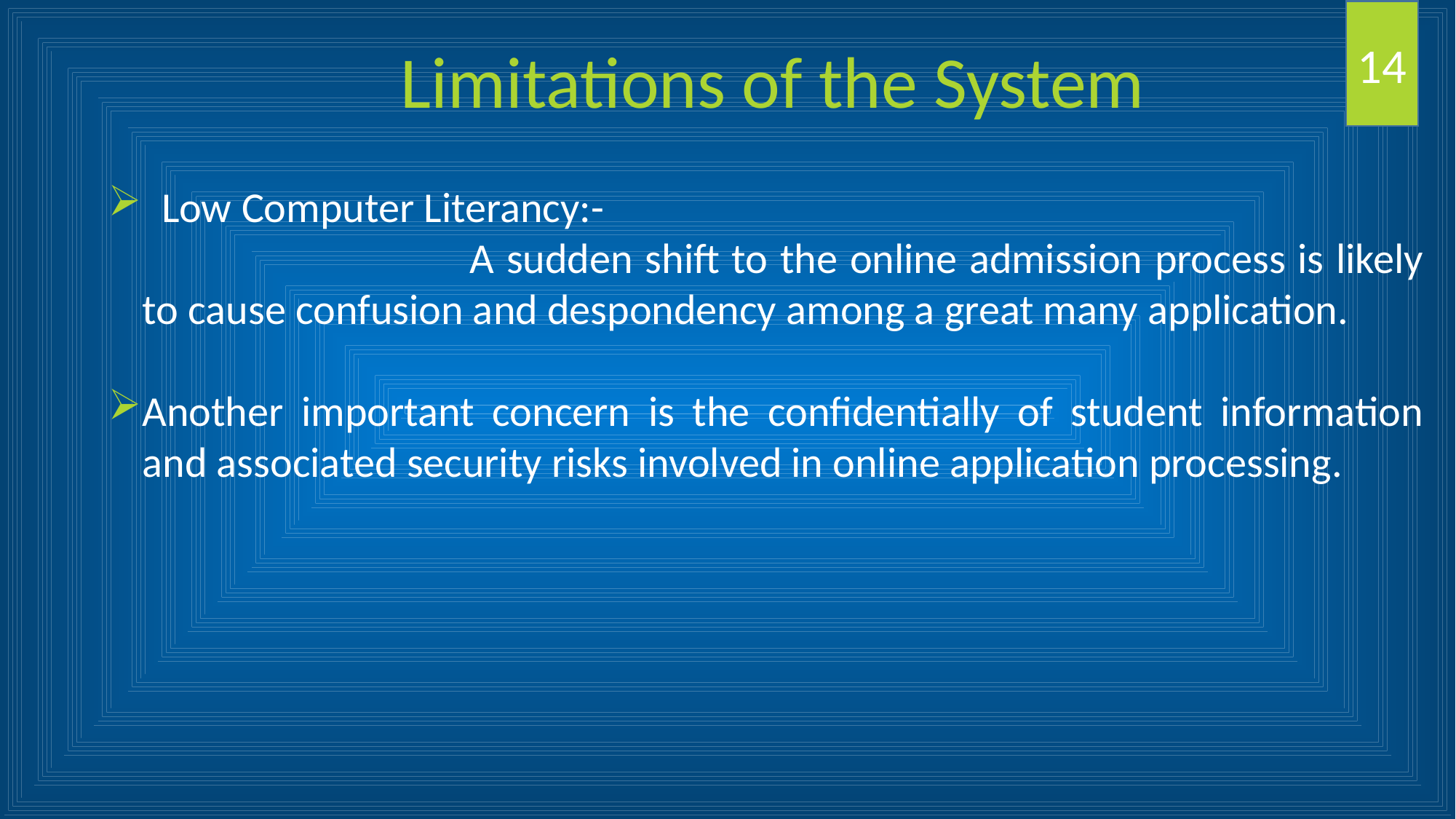

14
Limitations of the System

  Low Computer Literancy:-
				A sudden shift to the online admission process is likely to cause confusion and despondency among a great many application.

Another important concern is the confidentially of student information and associated security risks involved in online application processing.